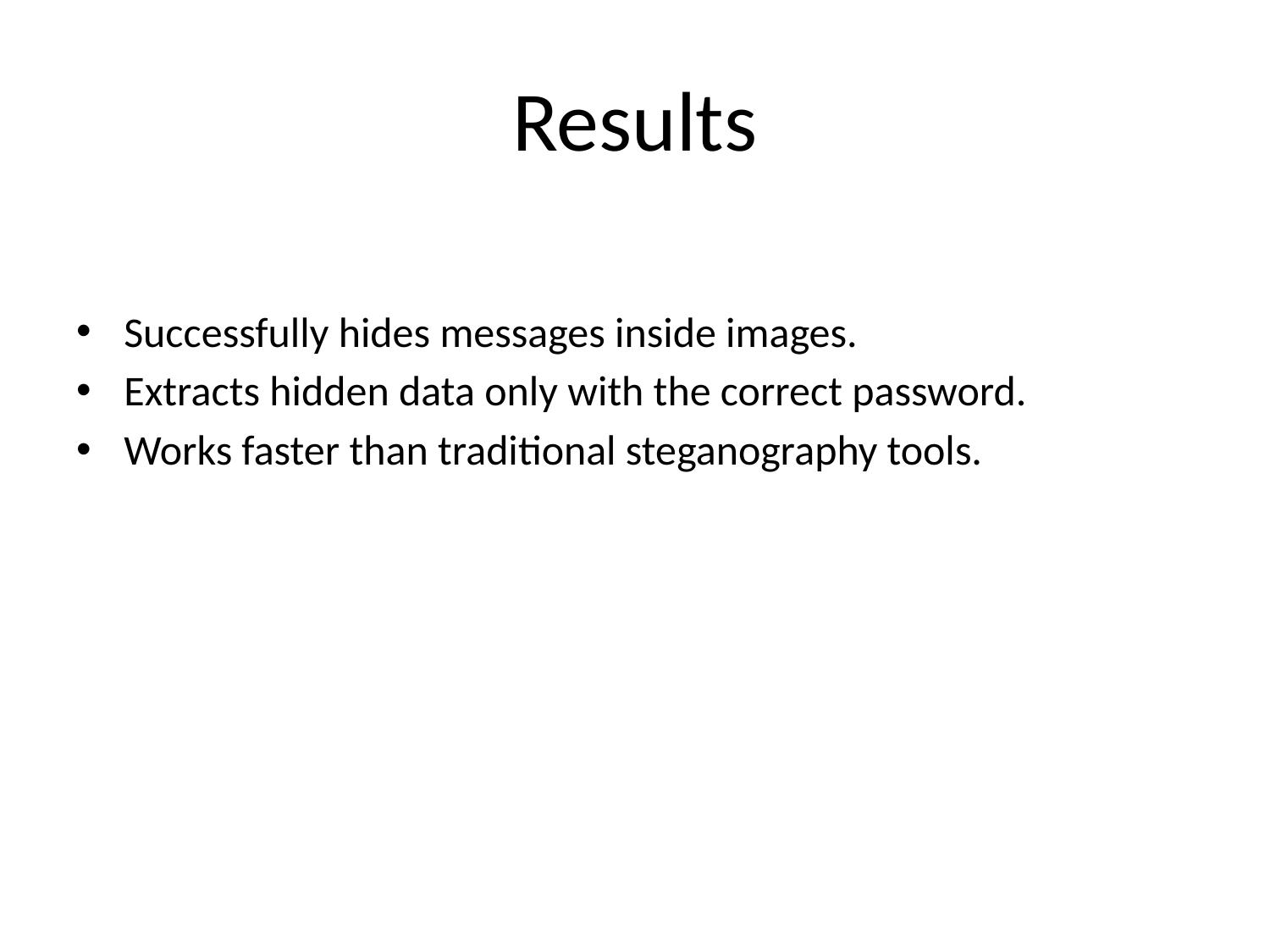

# Results

Successfully hides messages inside images.
Extracts hidden data only with the correct password.
Works faster than traditional steganography tools.